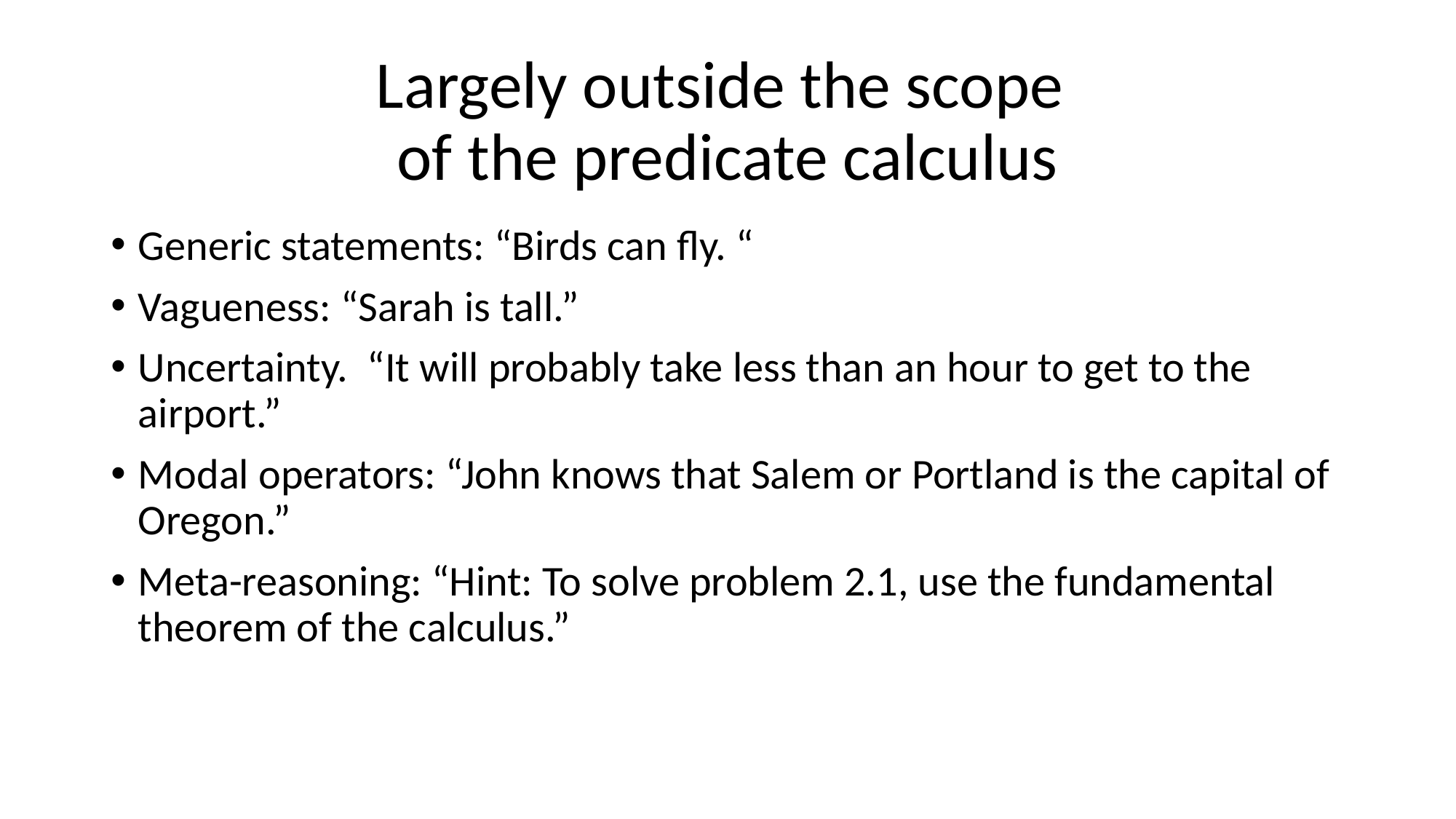

# Largely outside the scope of the predicate calculus
Generic statements: “Birds can fly. “
Vagueness: “Sarah is tall.”
Uncertainty.  “It will probably take less than an hour to get to the airport.”
Modal operators: “John knows that Salem or Portland is the capital of Oregon.”
Meta-reasoning: “Hint: To solve problem 2.1, use the fundamental theorem of the calculus.”